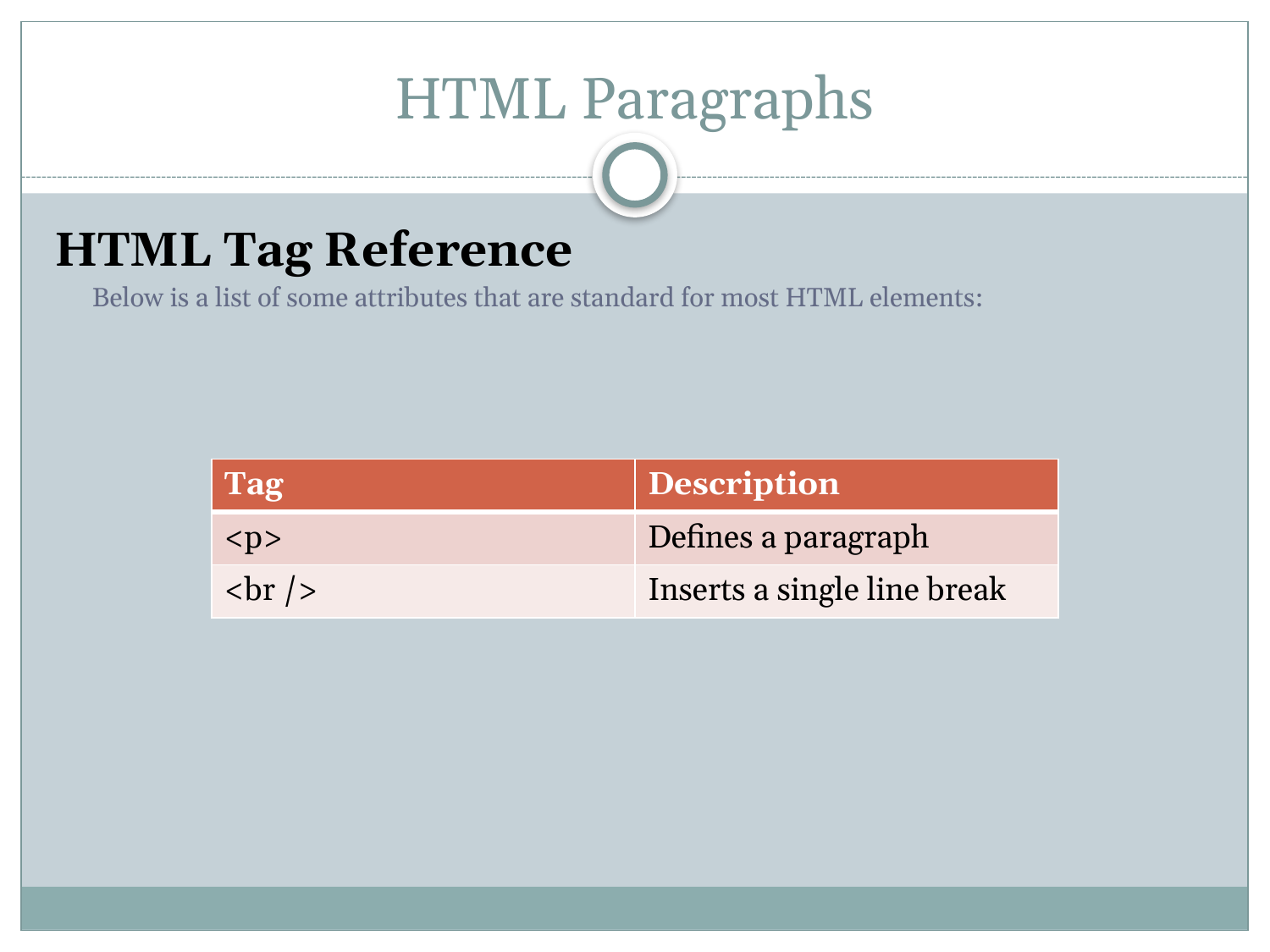

# HTML Paragraphs
HTML Tag Reference
	Below is a list of some attributes that are standard for most HTML elements:

| Tag | Description |
| --- | --- |
| <p> | Defines a paragraph |
| <br /> | Inserts a single line break |